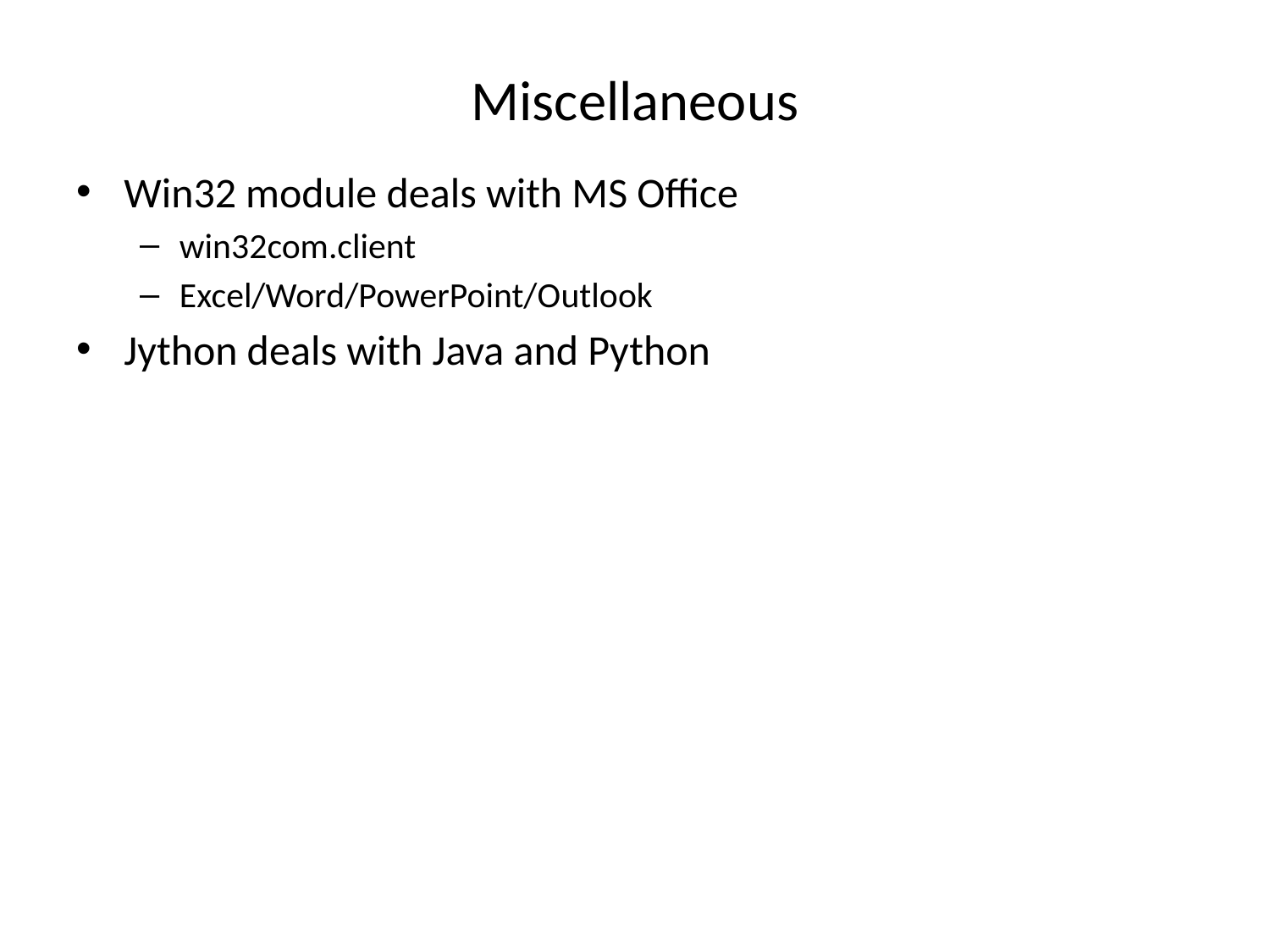

# Miscellaneous
Win32 module deals with MS Office
win32com.client
Excel/Word/PowerPoint/Outlook
Jython deals with Java and Python